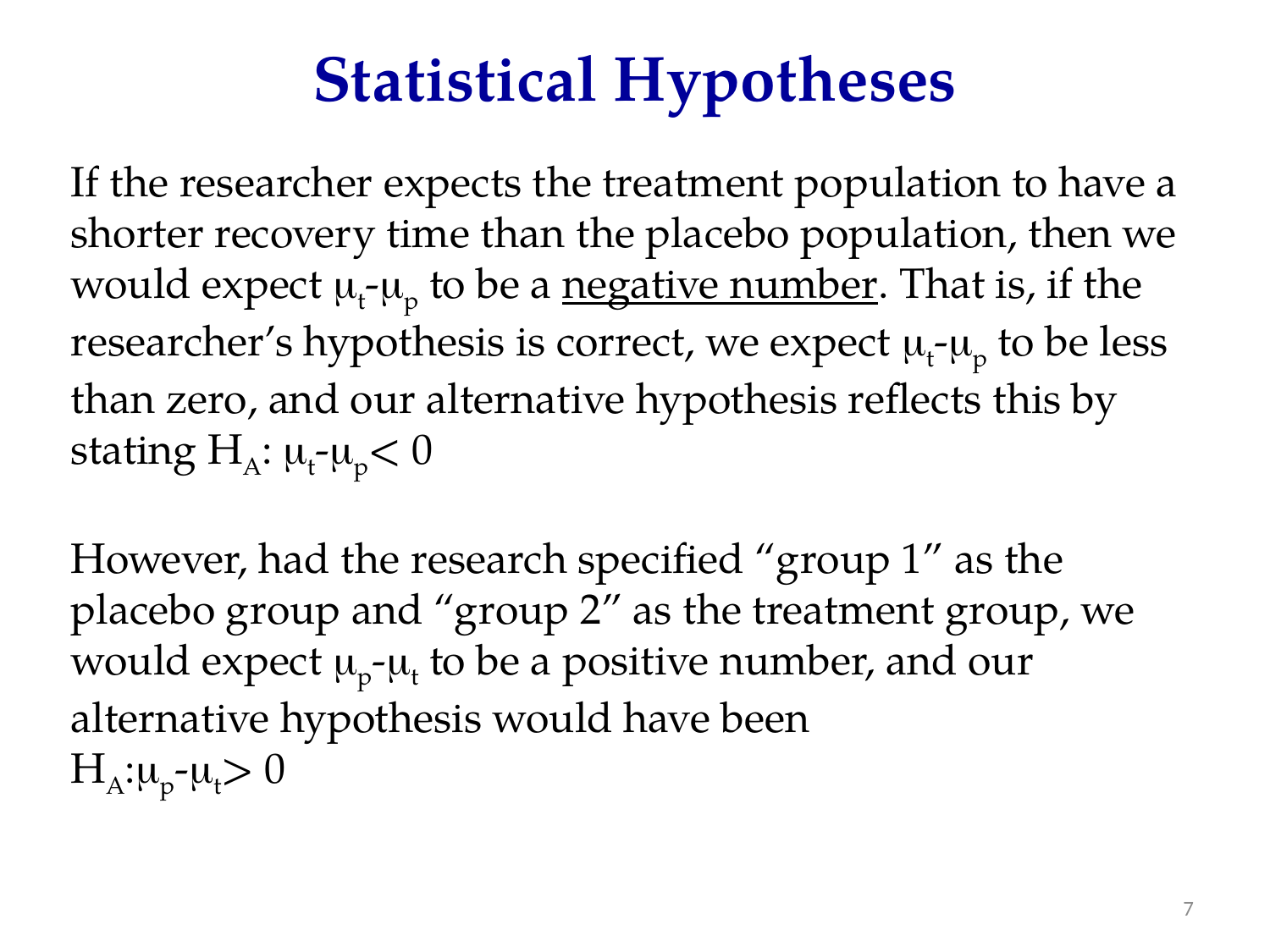

Statistical Hypotheses

If the researcher expects the treatment population to have a shorter recovery time than the placebo population, then we would expect μt-μp to be a negative number. That is, if the researcher’s hypothesis is correct, we expect μt-μp to be less than zero, and our alternative hypothesis reflects this by stating HA: μt-μp< 0

However, had the research specified “group 1” as the placebo group and “group 2” as the treatment group, we would expect μp-μt to be a positive number, and our alternative hypothesis would have been
HA:μp-μt> 0

7